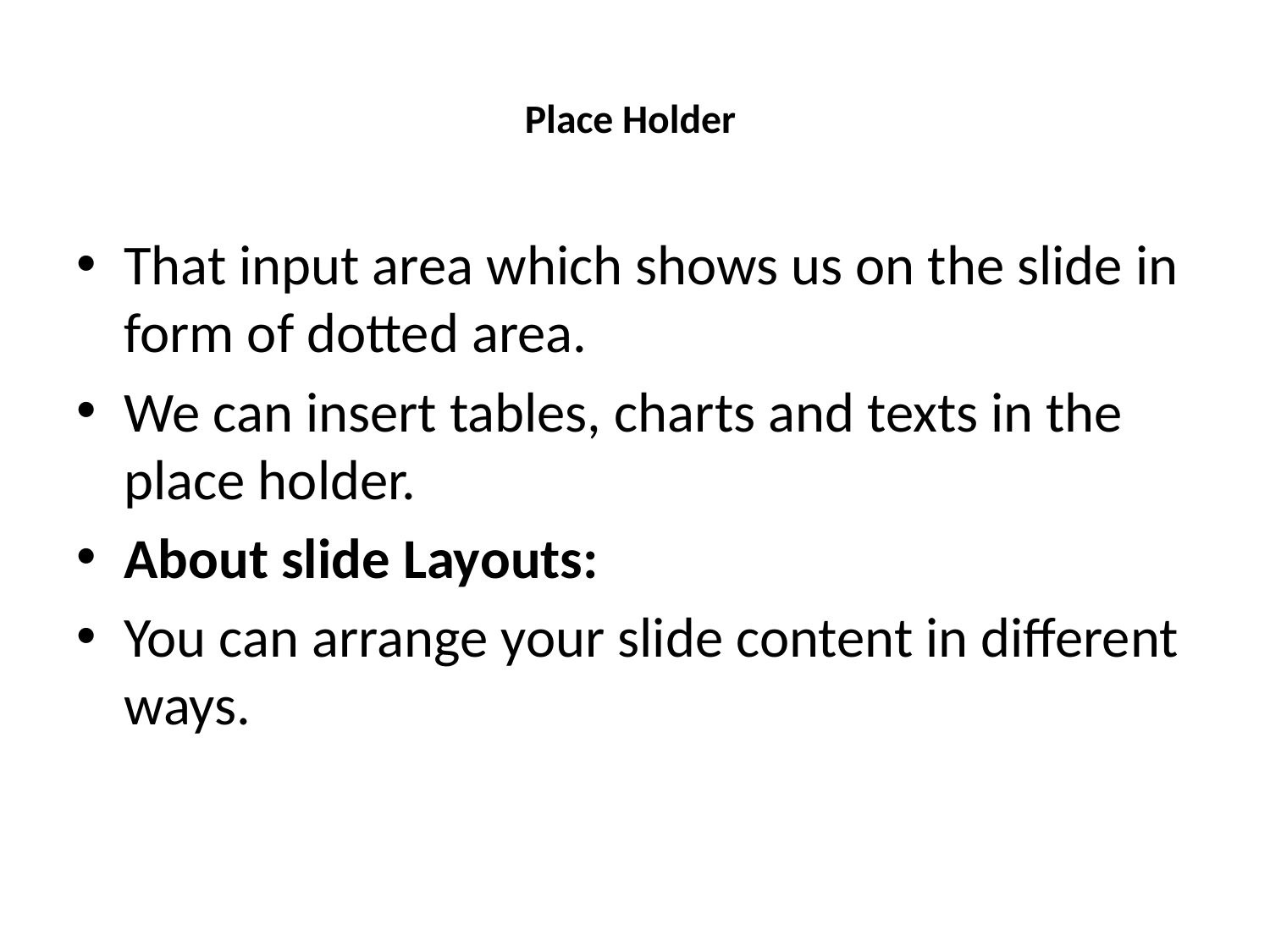

# Place Holder
That input area which shows us on the slide in form of dotted area.
We can insert tables, charts and texts in the place holder.
About slide Layouts:
You can arrange your slide content in different ways.